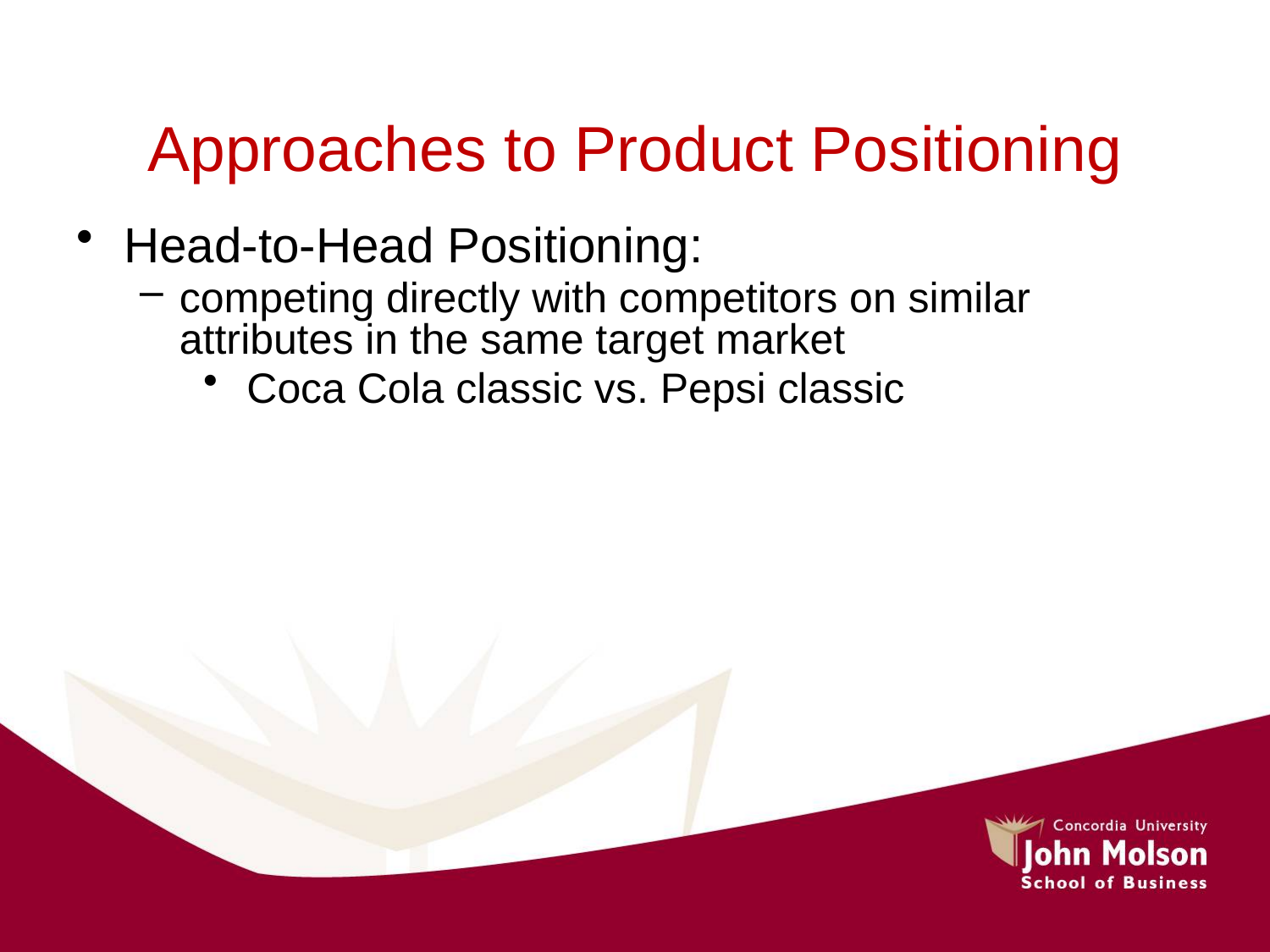

# Approaches to Product Positioning
Head-to-Head Positioning:
competing directly with competitors on similar attributes in the same target market
 Coca Cola classic vs. Pepsi classic